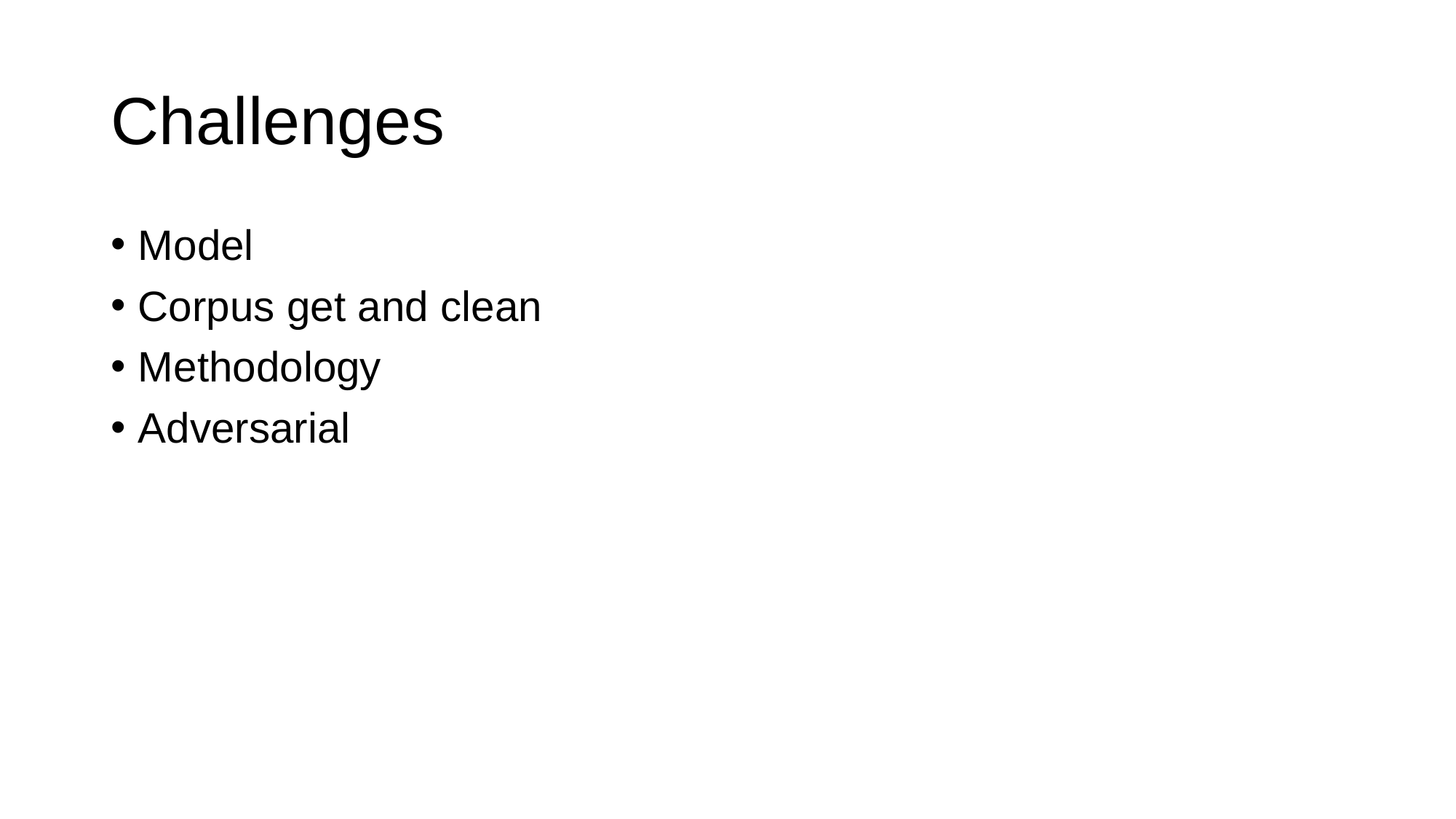

# Challenges
Model
Corpus get and clean
Methodology
Adversarial